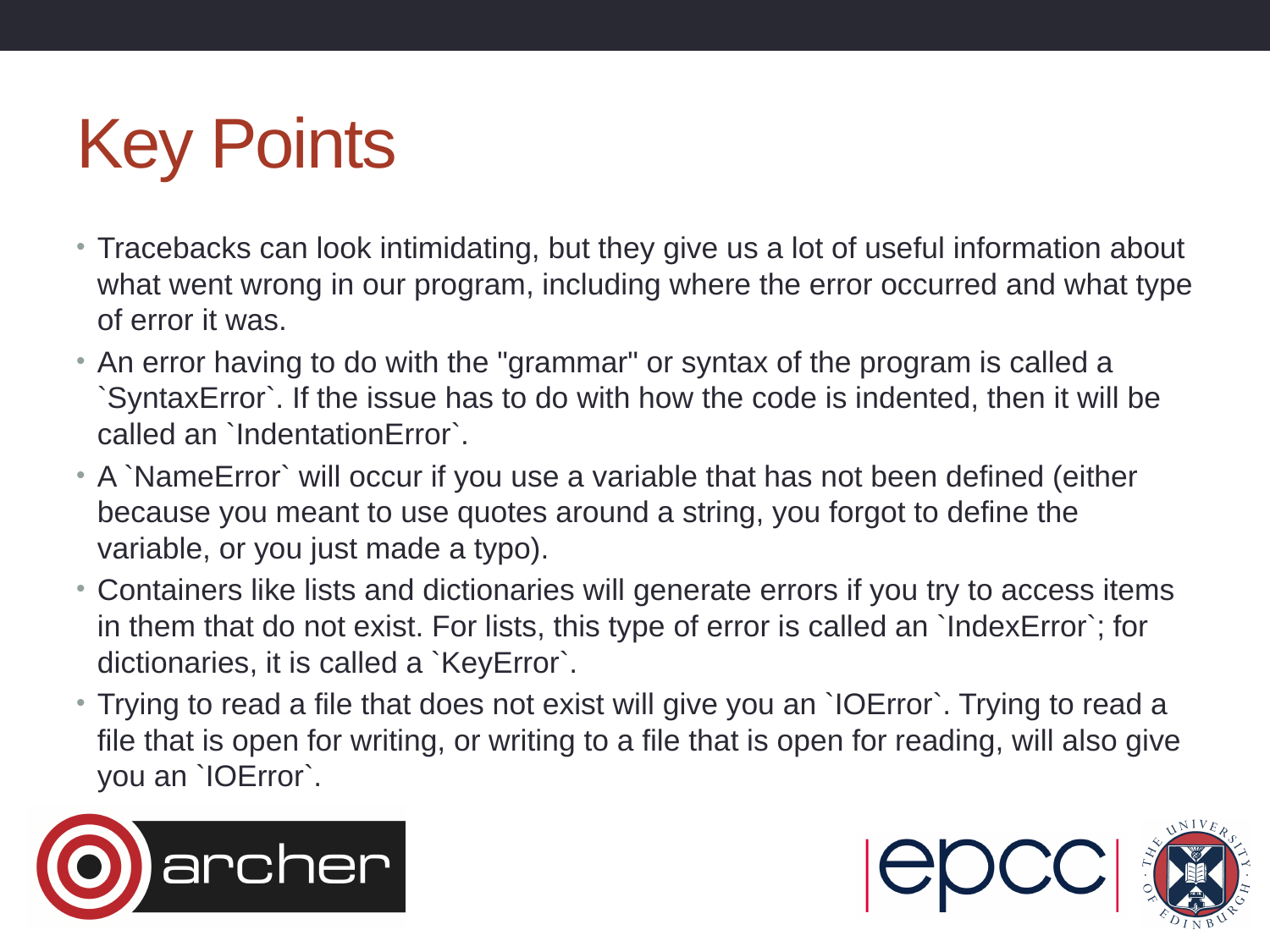

# Key Points
Tracebacks can look intimidating, but they give us a lot of useful information about what went wrong in our program, including where the error occurred and what type of error it was.
An error having to do with the "grammar" or syntax of the program is called a `SyntaxError`. If the issue has to do with how the code is indented, then it will be called an `IndentationError`.
A `NameError` will occur if you use a variable that has not been defined (either because you meant to use quotes around a string, you forgot to define the variable, or you just made a typo).
Containers like lists and dictionaries will generate errors if you try to access items in them that do not exist. For lists, this type of error is called an `IndexError`; for dictionaries, it is called a `KeyError`.
Trying to read a file that does not exist will give you an `IOError`. Trying to read a file that is open for writing, or writing to a file that is open for reading, will also give you an `IOError`.